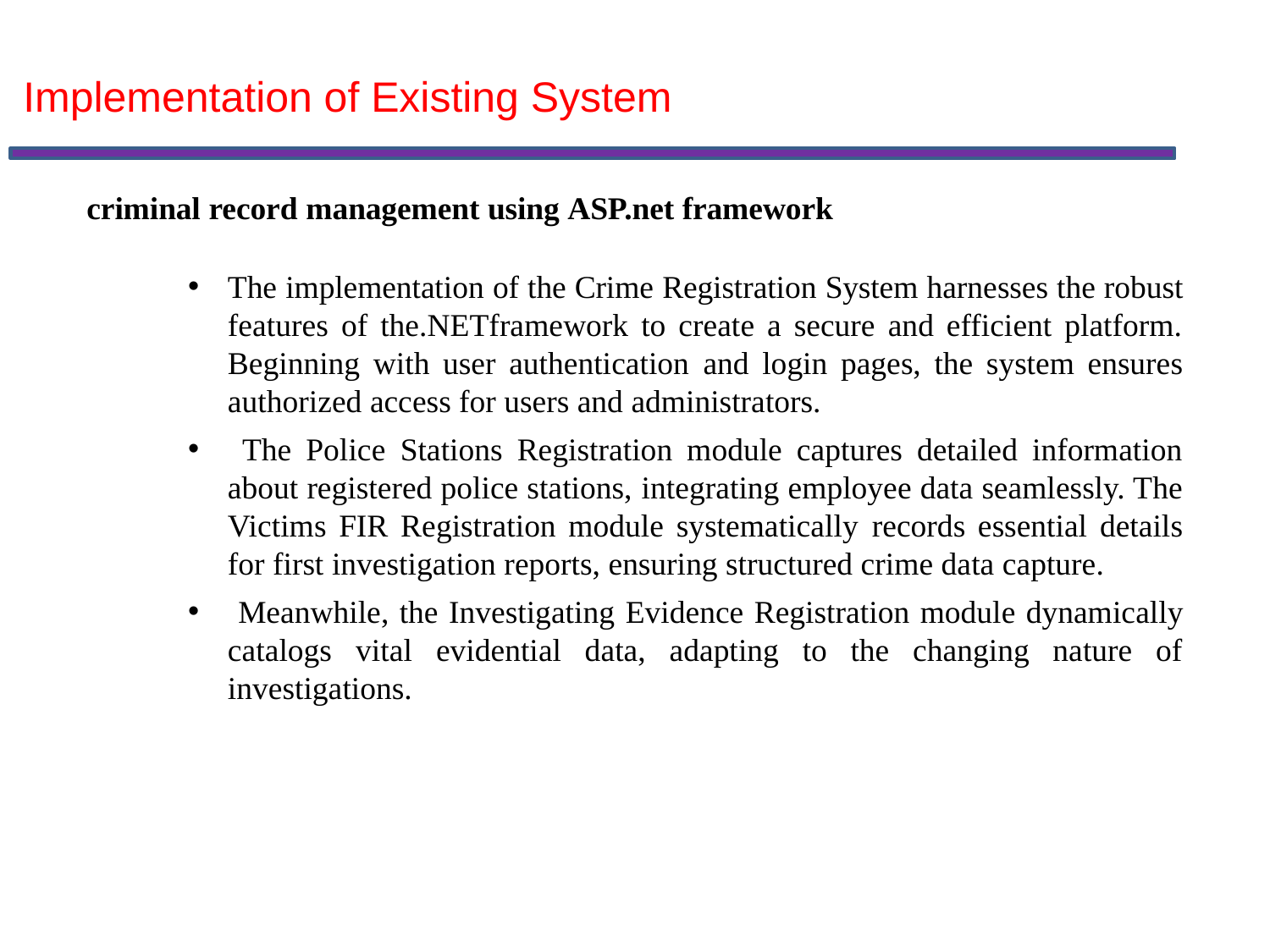

Implementation of Existing System

criminal record management using ASP.net framework

The implementation of the Crime Registration System harnesses the robust features of the.NETframework to create a secure and efficient platform. Beginning with user authentication and login pages, the system ensures authorized access for users and administrators.
 The Police Stations Registration module captures detailed information about registered police stations, integrating employee data seamlessly. The Victims FIR Registration module systematically records essential details for first investigation reports, ensuring structured crime data capture.
 Meanwhile, the Investigating Evidence Registration module dynamically catalogs vital evidential data, adapting to the changing nature of investigations.